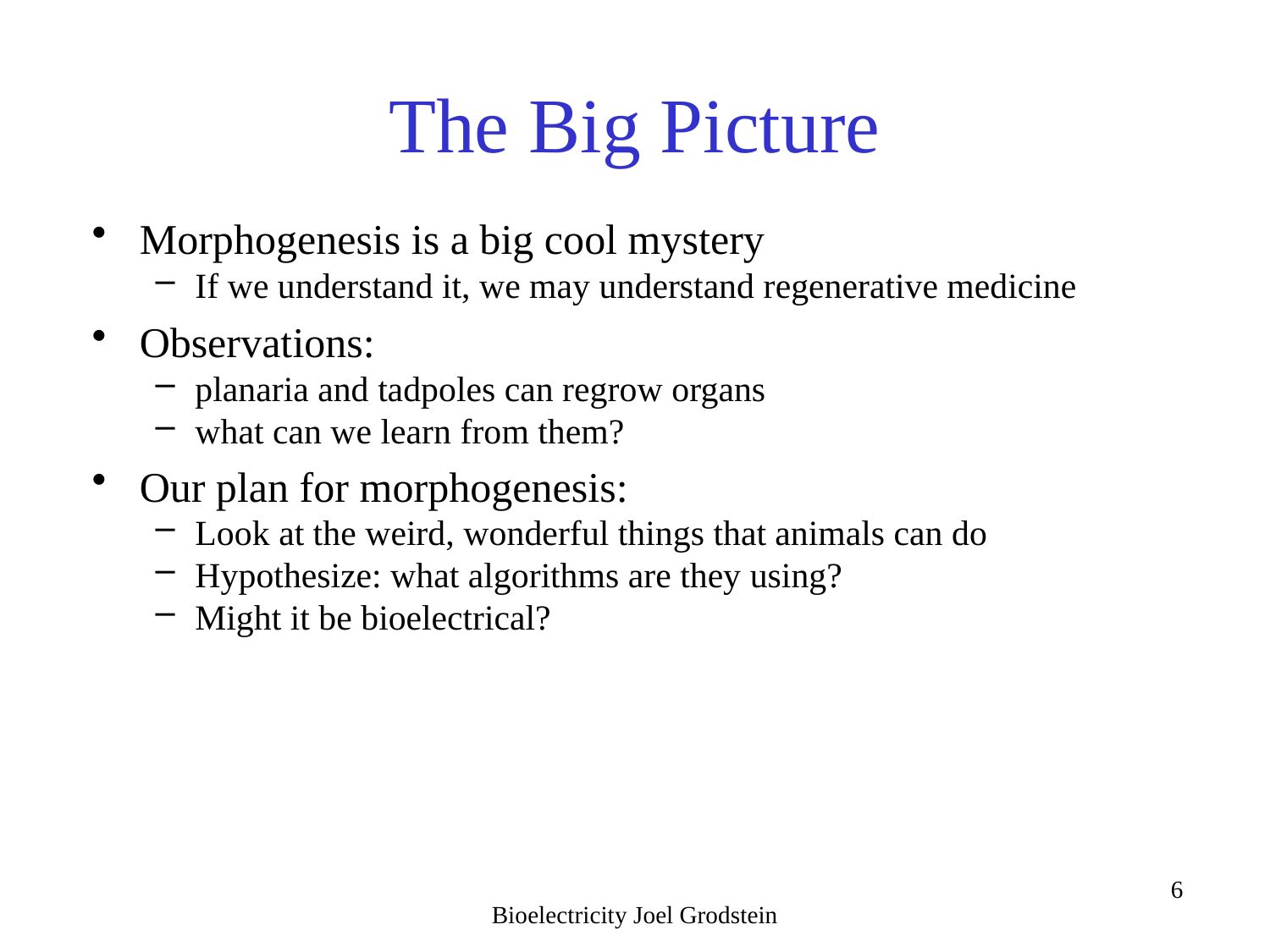

# The Big Picture
Morphogenesis is a big cool mystery
If we understand it, we may understand regenerative medicine
Observations:
planaria and tadpoles can regrow organs
what can we learn from them?
Our plan for morphogenesis:
Look at the weird, wonderful things that animals can do
Hypothesize: what algorithms are they using?
Might it be bioelectrical?

Bioelectricity Joel Grodstein